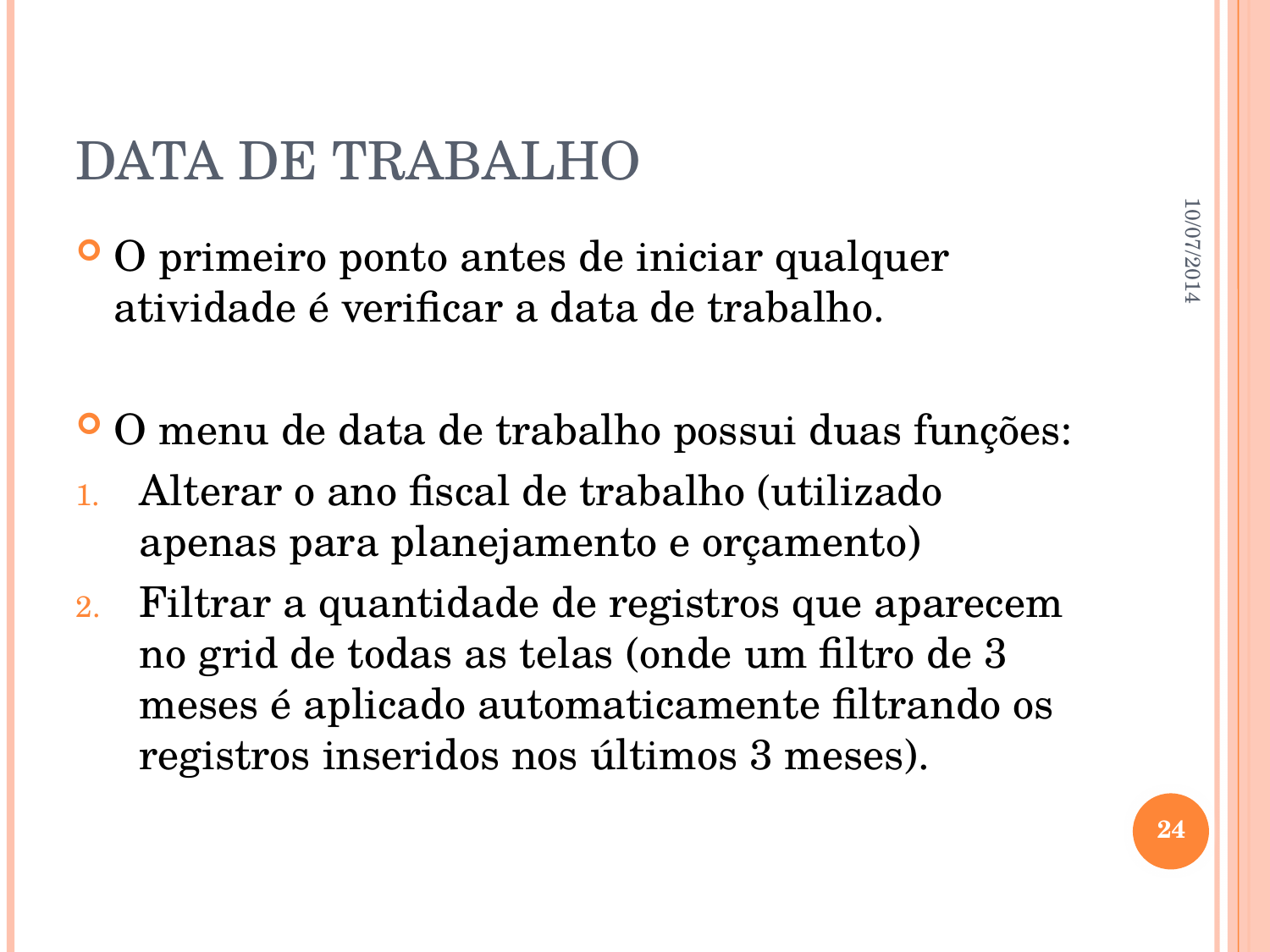

# Data de trabalho
10/07/2014
O primeiro ponto antes de iniciar qualquer atividade é verificar a data de trabalho.

O menu de data de trabalho possui duas funções:
Alterar o ano fiscal de trabalho (utilizado apenas para planejamento e orçamento)
Filtrar a quantidade de registros que aparecem no grid de todas as telas (onde um filtro de 3 meses é aplicado automaticamente filtrando os registros inseridos nos últimos 3 meses).
24